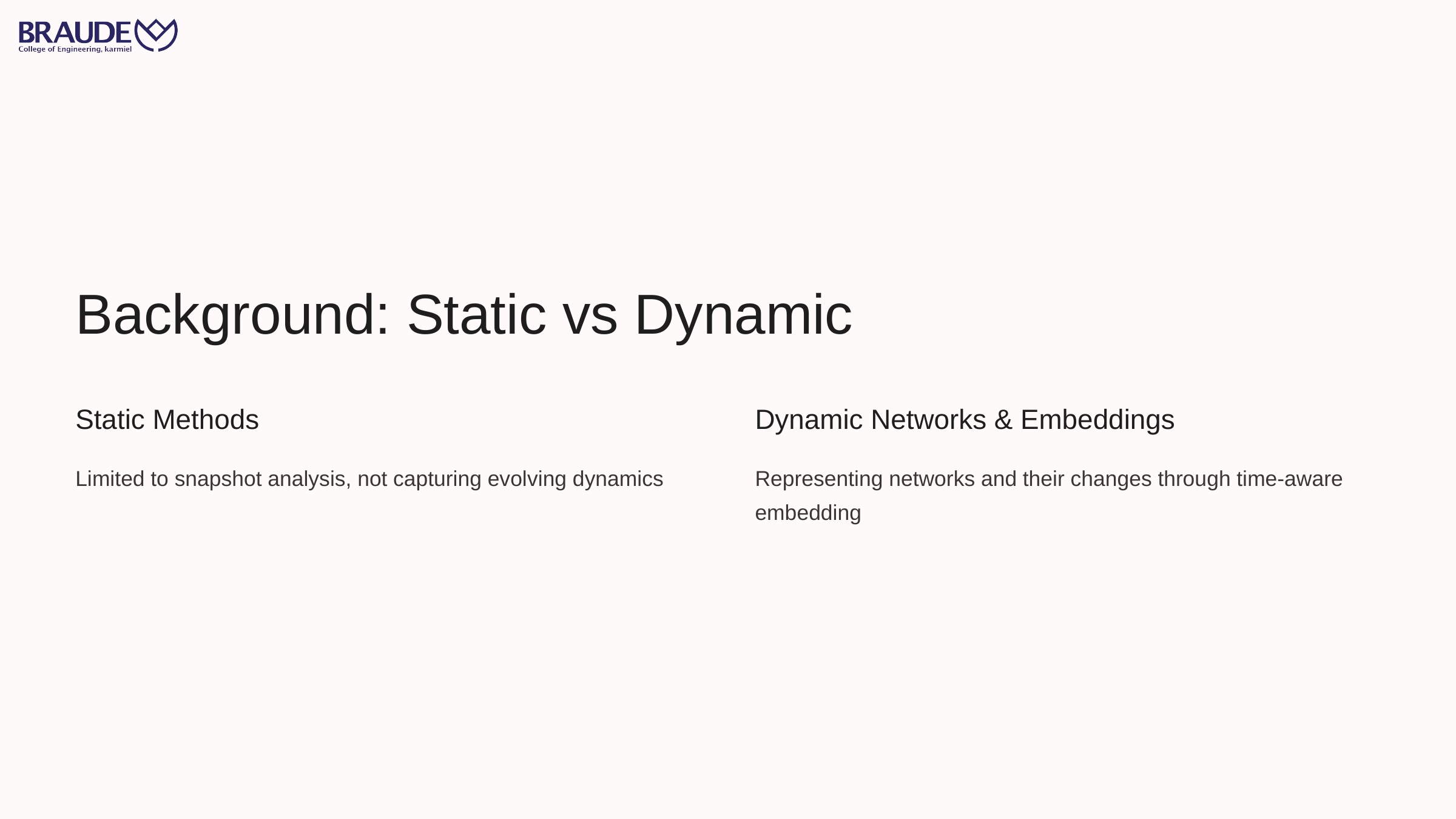

Background: Static vs Dynamic
Static Methods
Dynamic Networks & Embeddings
Limited to snapshot analysis, not capturing evolving dynamics
Representing networks and their changes through time-aware embedding